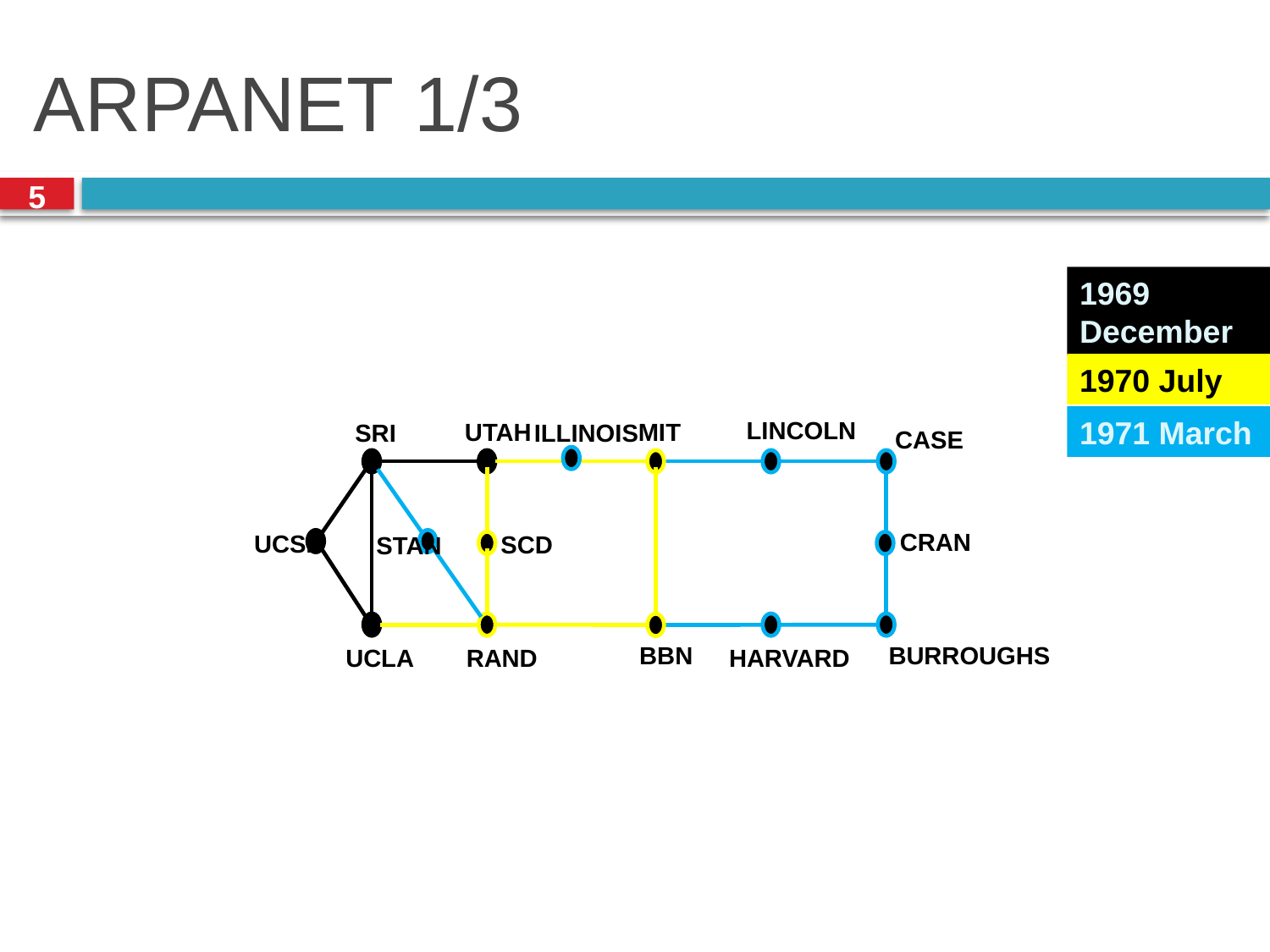

# ARPANET 1/3
5
1969 December
1970 July
1971 March
LINCOLN
UTAH
MIT
ILLINOIS
SRI
CASE

CRAN
UCSB
SCD
STAN

BURROUGHS
BBN
RAND
HARVARD
UCLA